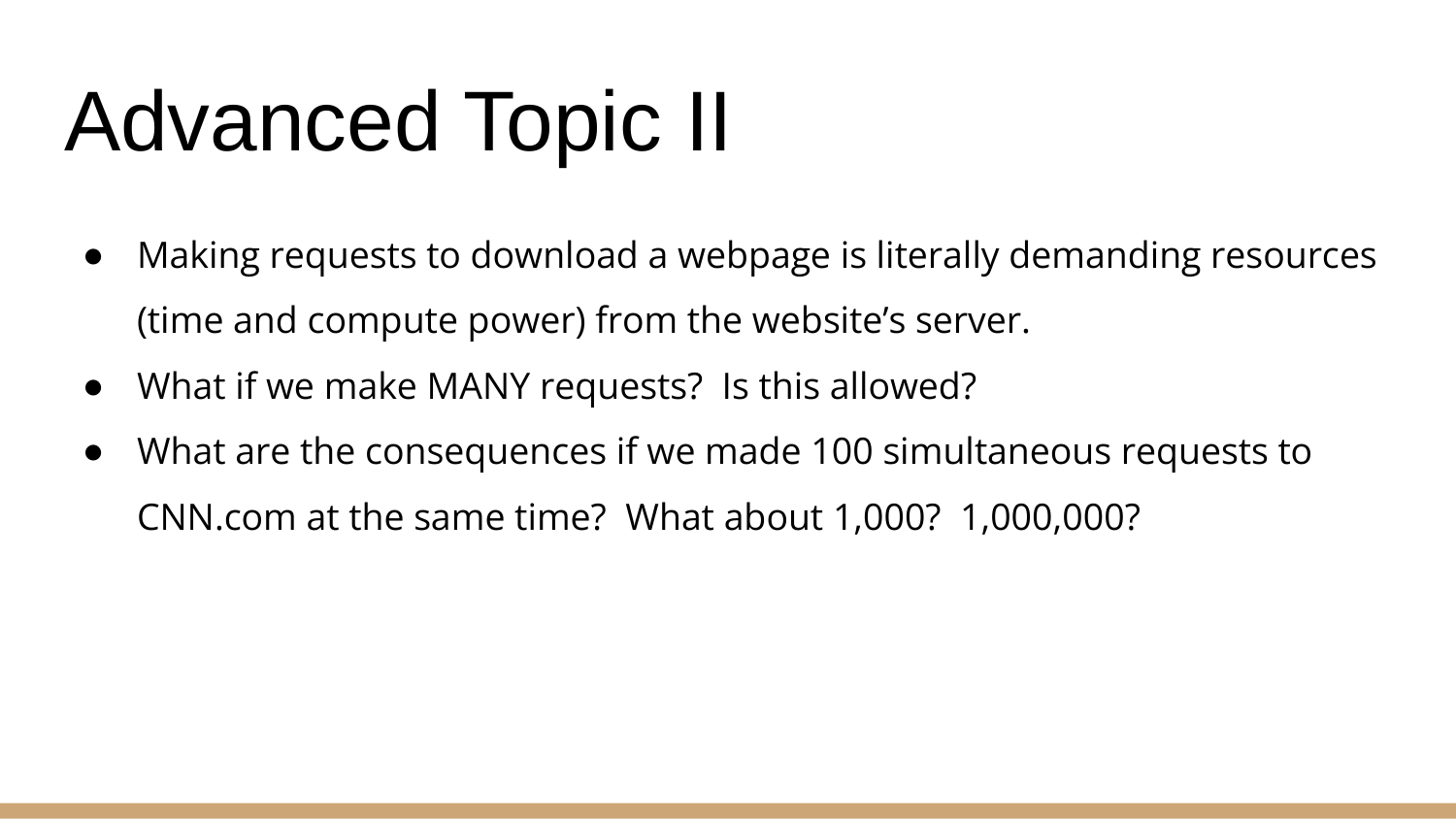

# Advanced Topic II
Making requests to download a webpage is literally demanding resources (time and compute power) from the website’s server.
What if we make MANY requests?  Is this allowed?
What are the consequences if we made 100 simultaneous requests to CNN.com at the same time?  What about 1,000?  1,000,000?